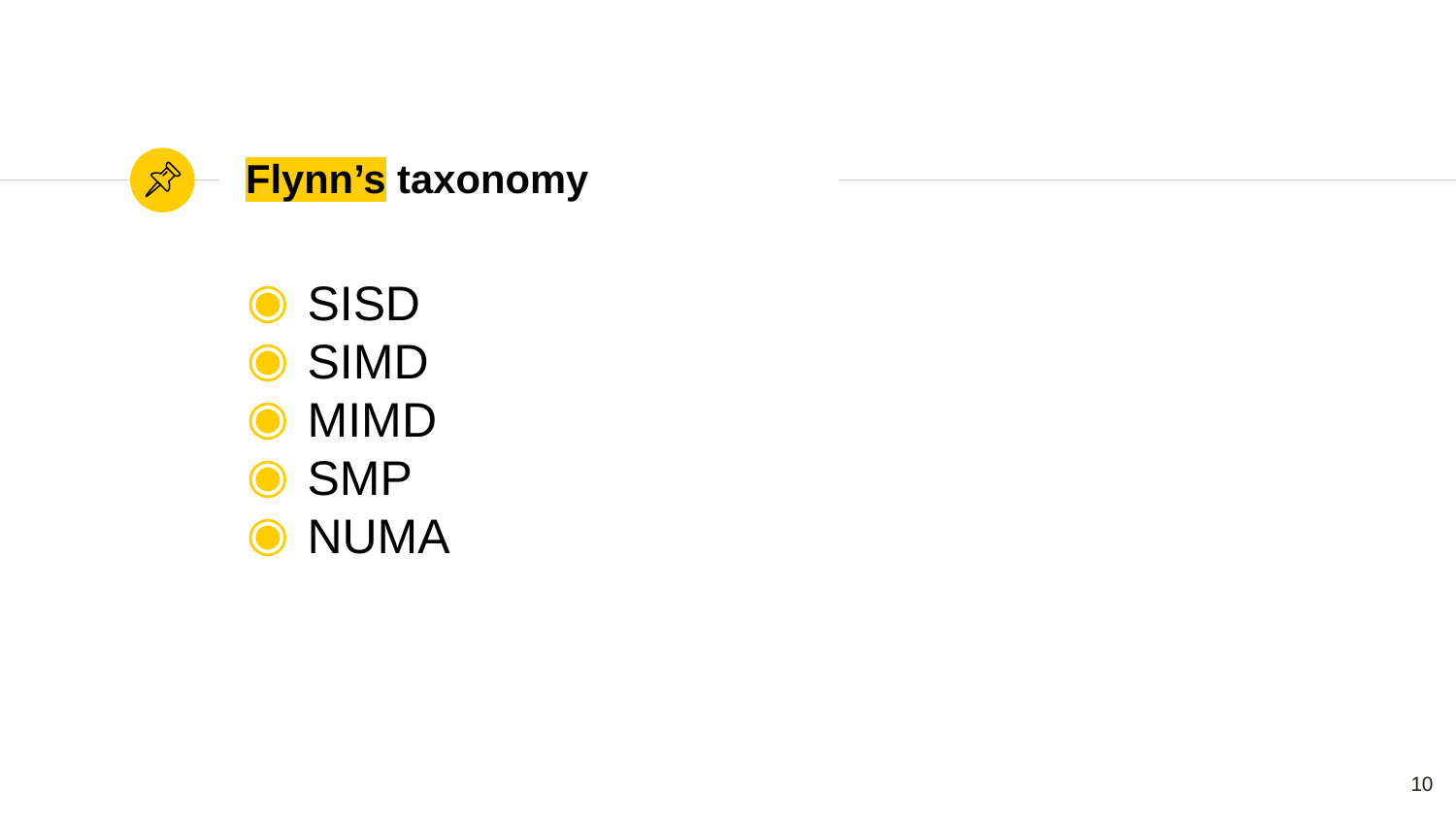

# Flynn’s taxonomy

SISD
SIMD
MIMD
SMP
NUMA
10